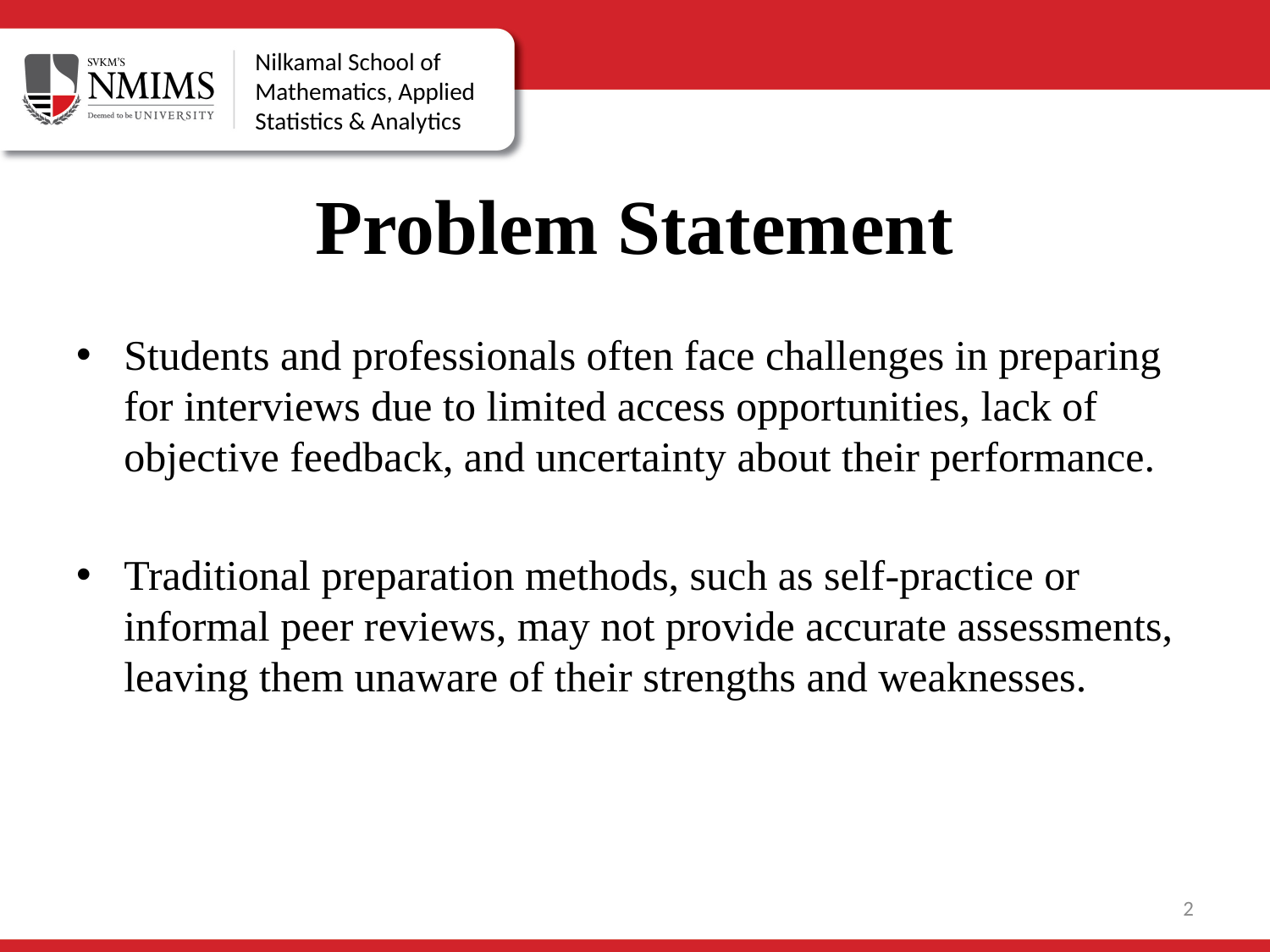

# Problem Statement
Students and professionals often face challenges in preparing for interviews due to limited access opportunities, lack of objective feedback, and uncertainty about their performance.

Traditional preparation methods, such as self-practice or informal peer reviews, may not provide accurate assessments, leaving them unaware of their strengths and weaknesses.
2